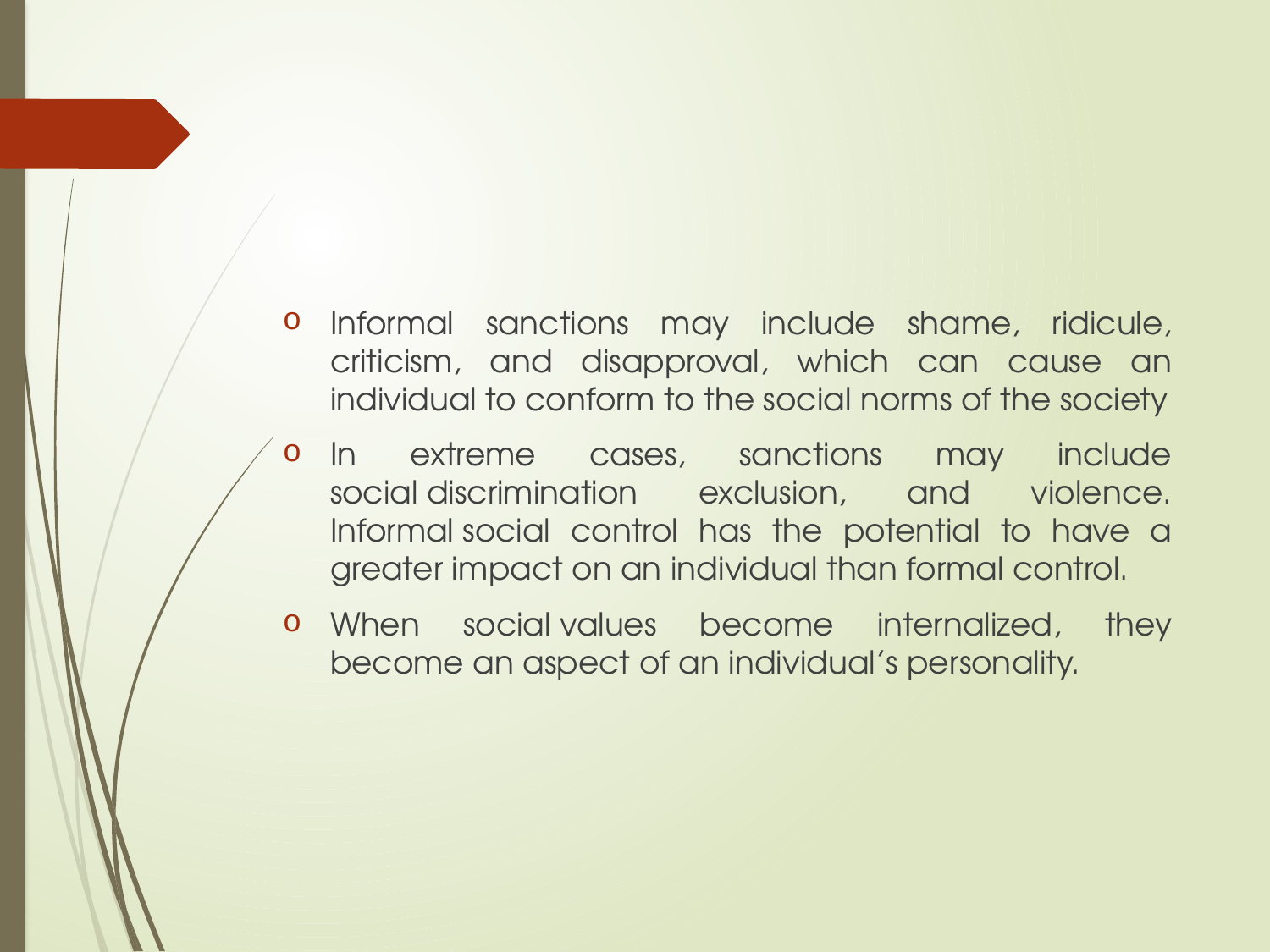

Informal sanctions may include shame, ridicule, criticism, and disapproval, which can cause an individual to conform to the social norms of the society
In extreme cases, sanctions may include social discrimination exclusion, and violence. Informal social control has the potential to have a greater impact on an individual than formal control.
When social values become internalized, they become an aspect of an individual’s personality.